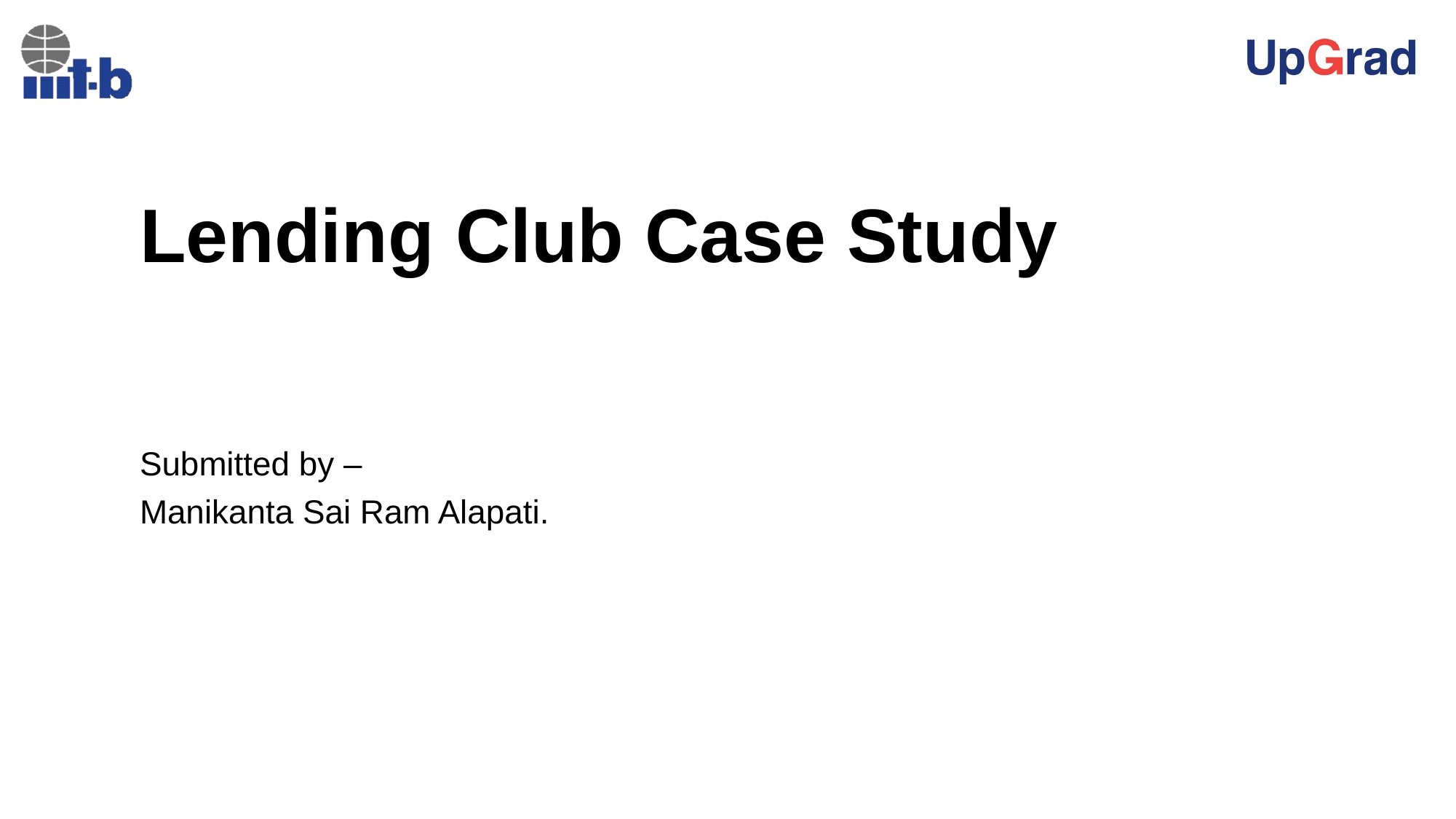

Lending Club Case Study
Submitted by –
Manikanta Sai Ram Alapati.